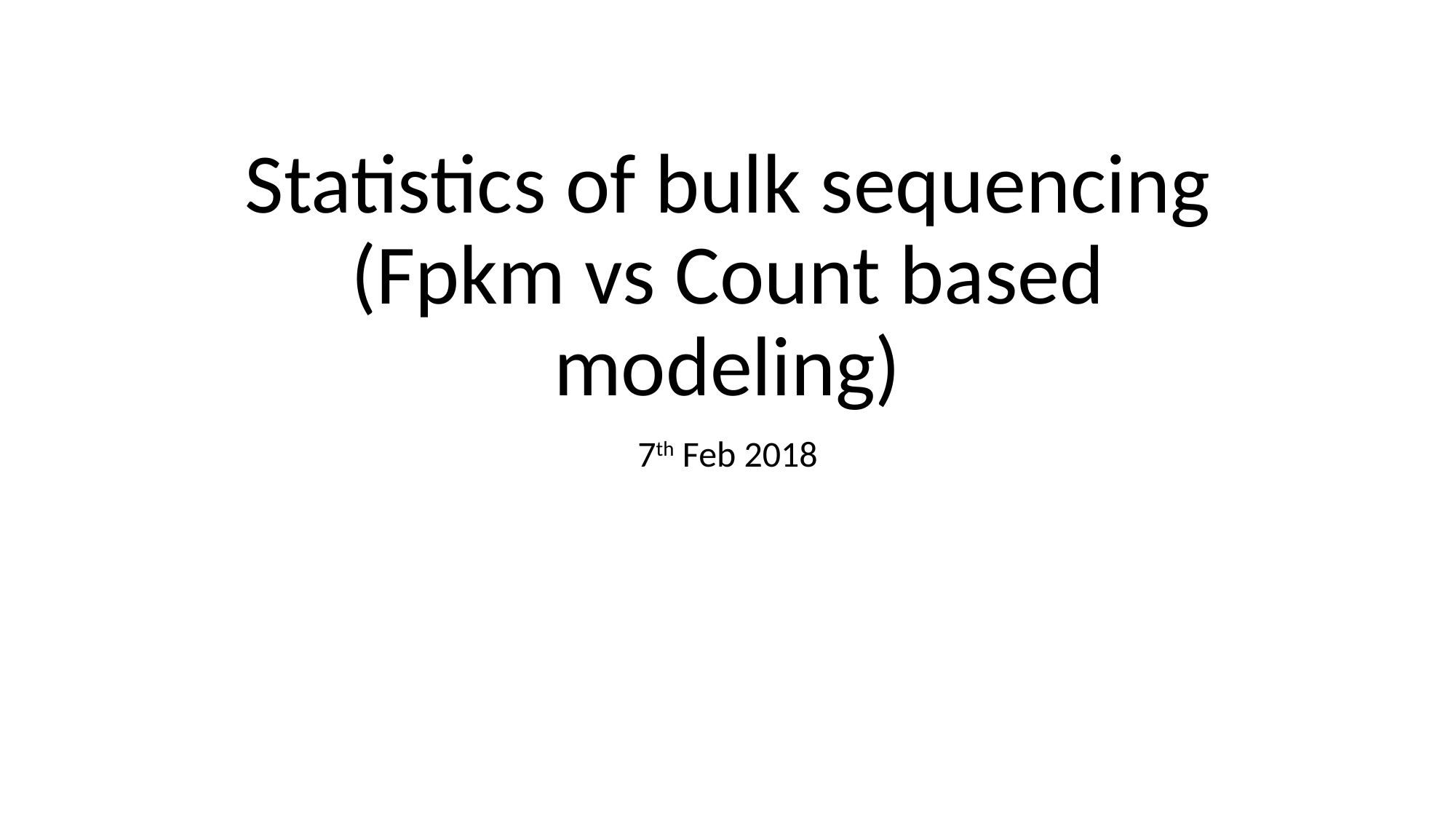

# Statistics of bulk sequencing (Fpkm vs Count based modeling)
7th Feb 2018